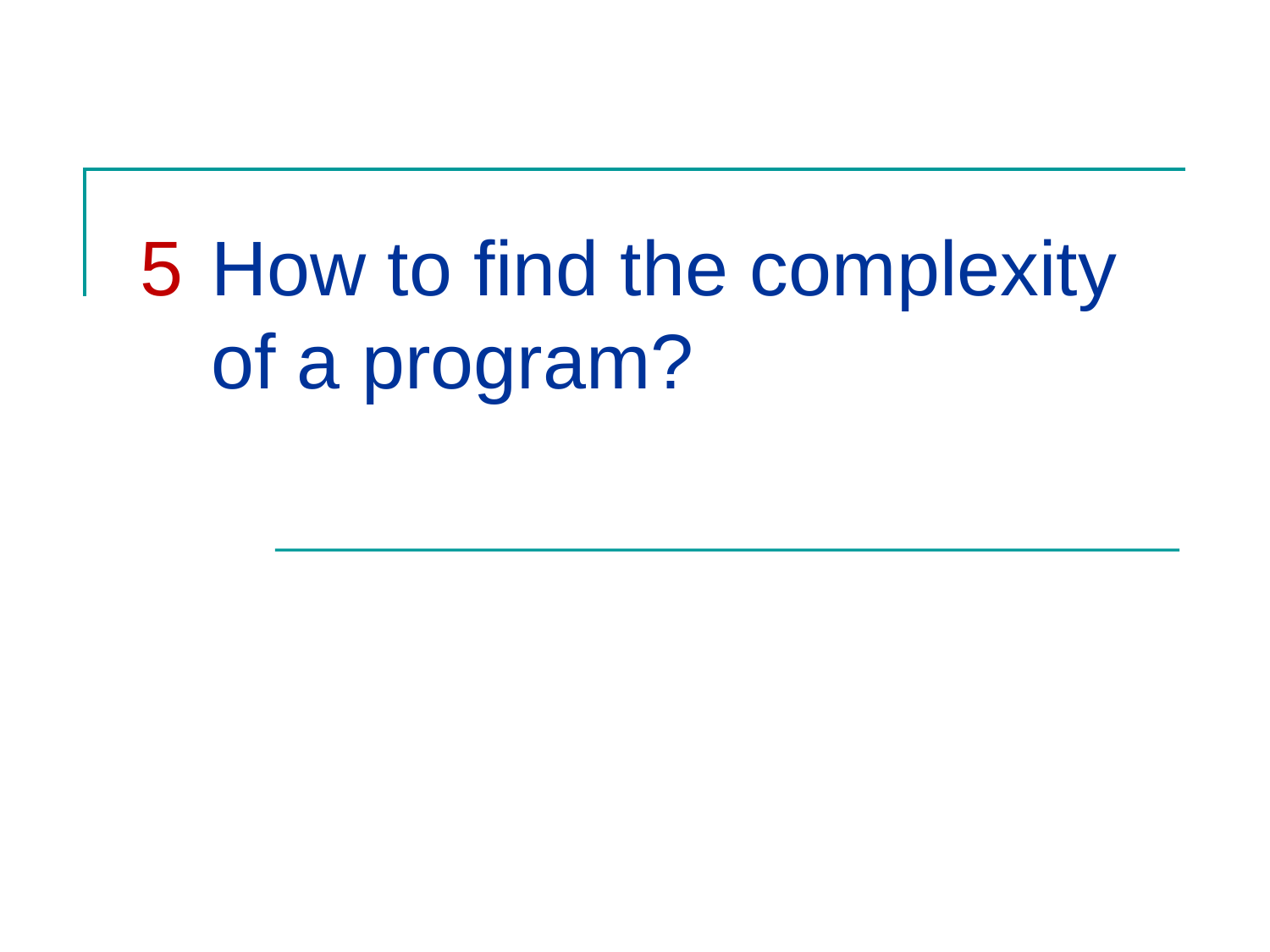

# 5	How to find the complexity of a program?